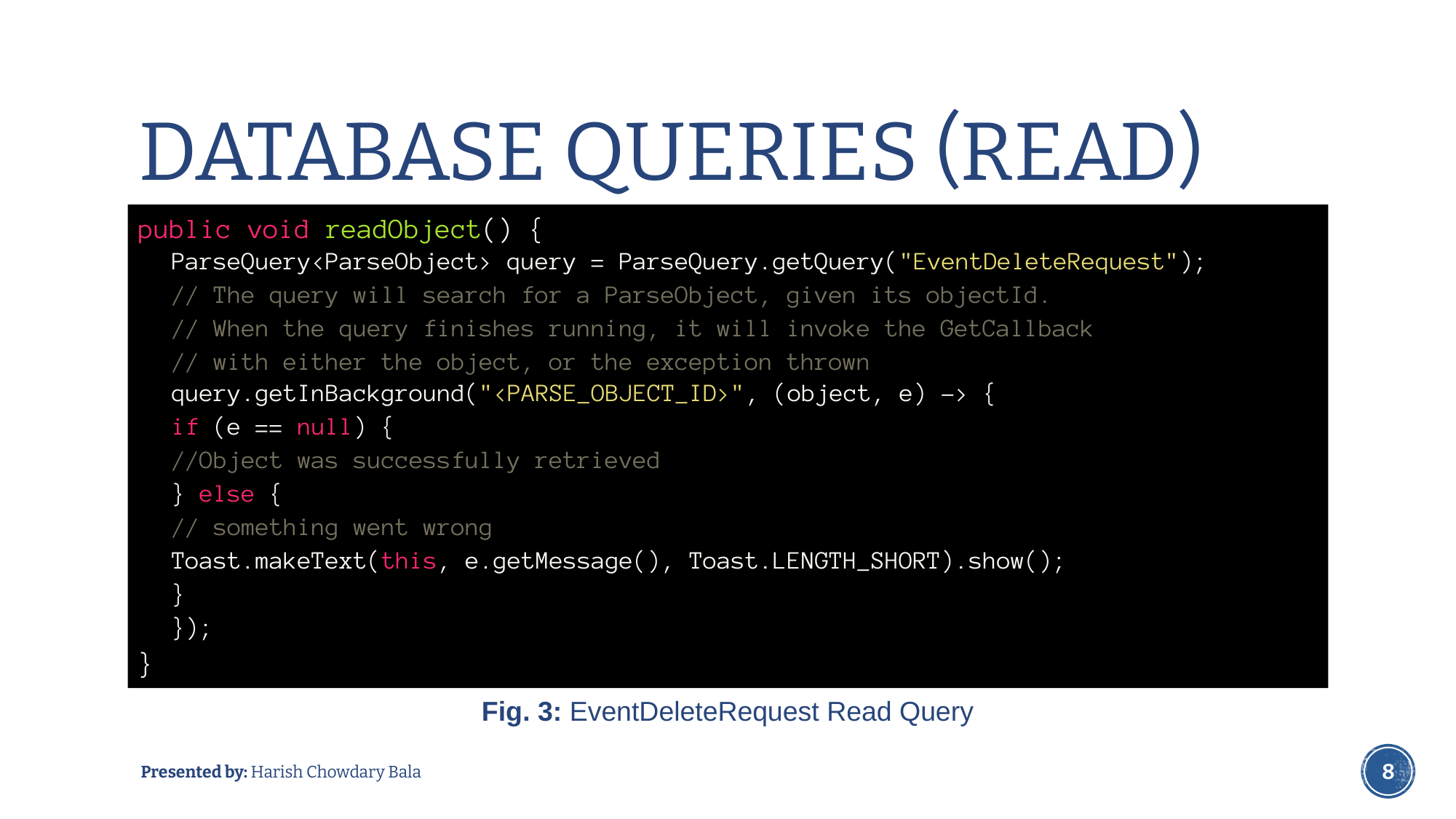

# Database Queries (Read)
public void readObject() {
ParseQuery<ParseObject> query = ParseQuery.getQuery("EventDeleteRequest");
// The query will search for a ParseObject, given its objectId.
// When the query finishes running, it will invoke the GetCallback
// with either the object, or the exception thrown query.getInBackground("<PARSE_OBJECT_ID>", (object, e) -> {
	if (e == null) {
	//Object was successfully retrieved
	} else {
	// something went wrong
	Toast.makeText(this, e.getMessage(), Toast.LENGTH_SHORT).show();
	}
});
}
Fig. 3: EventDeleteRequest Read Query
Presented by: Harish Chowdary Bala
8